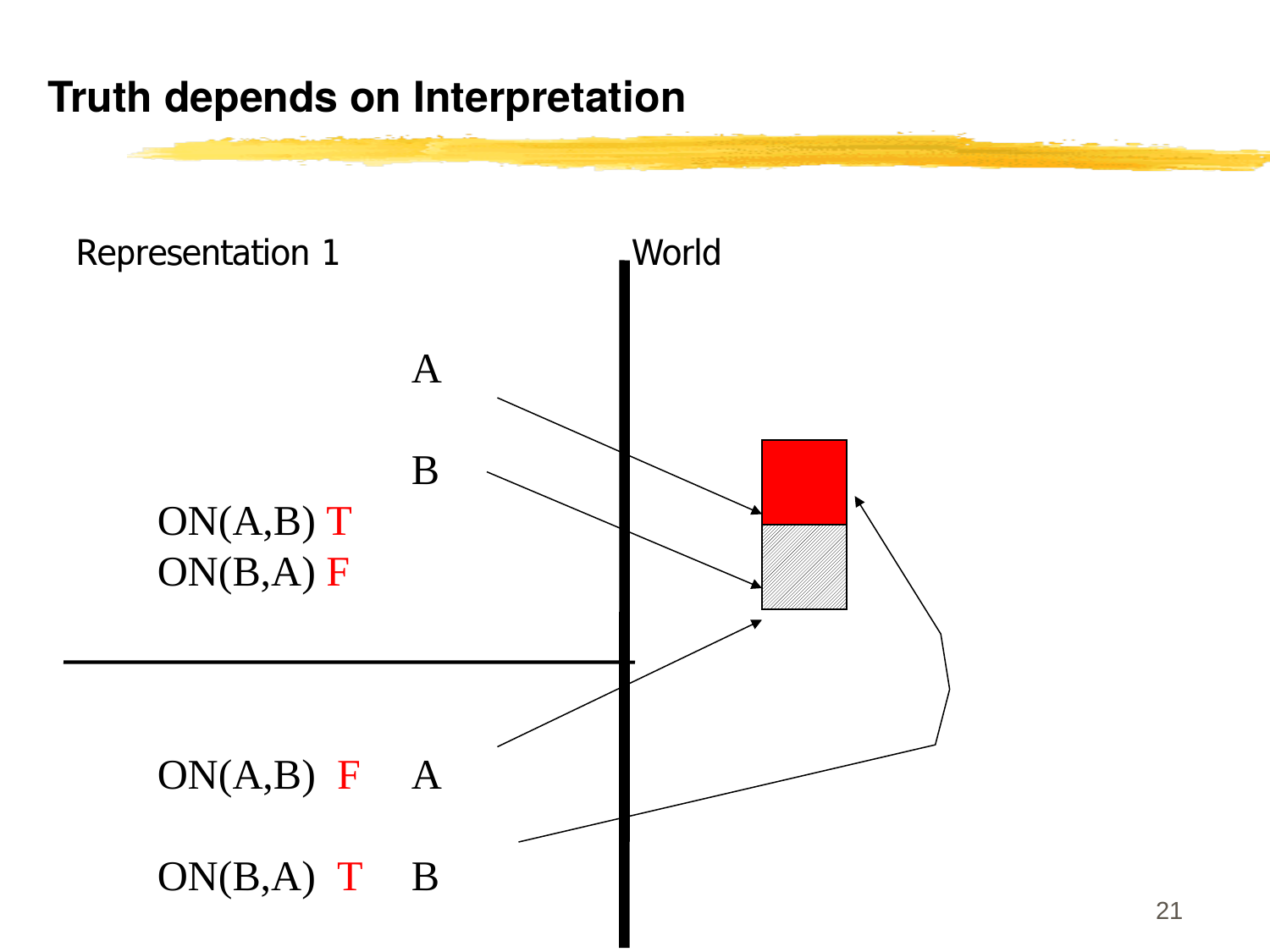

# Truth depends on Interpretation

Representation 1			World

		A

		B
ON(A,B) T
ON(B,A) F

ON(A,B)  F	A

ON(B,A)  T 	B

CS 561,  Sessions 10-11
21